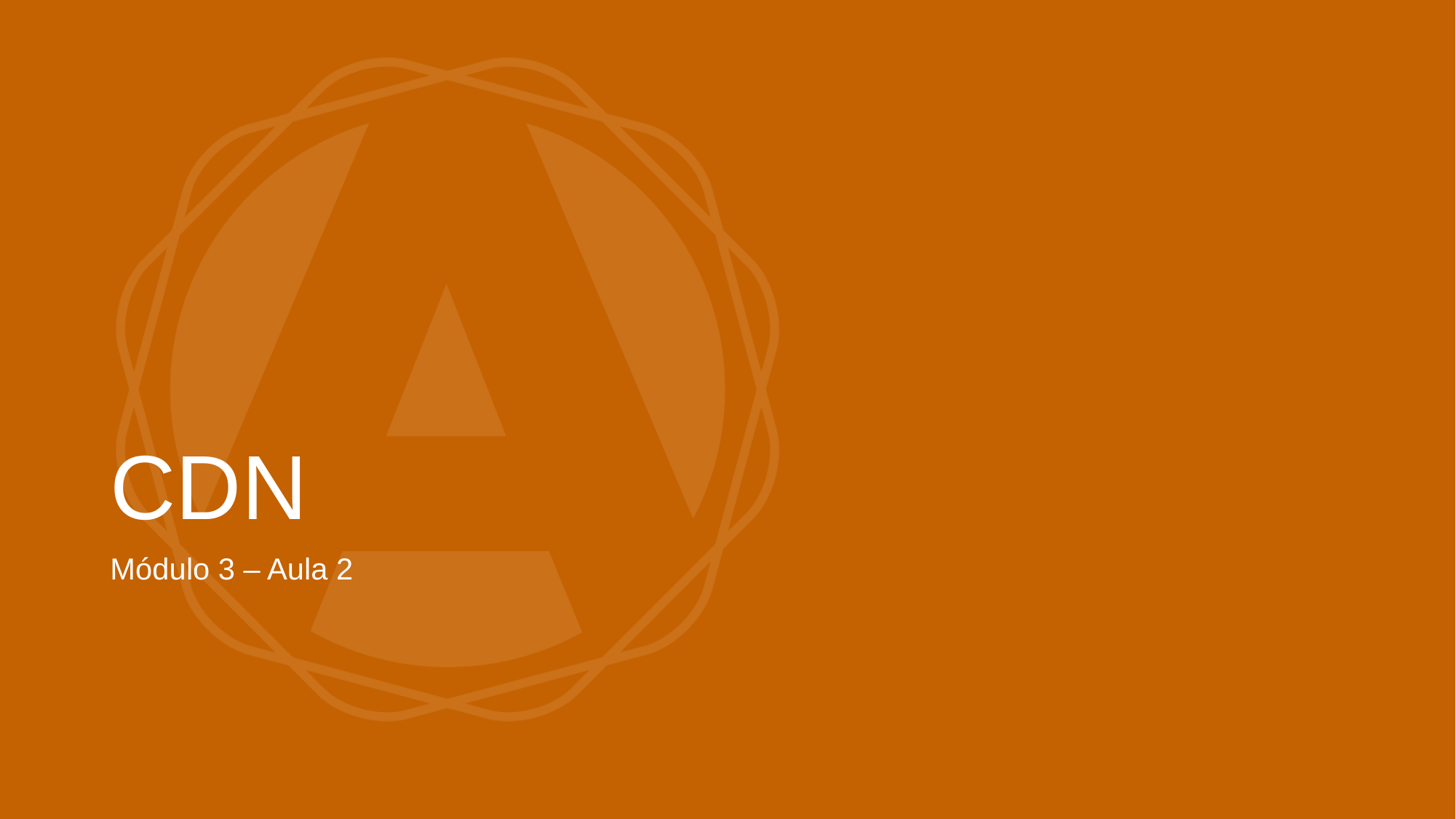

# CDN
Módulo 3 – Aula 2